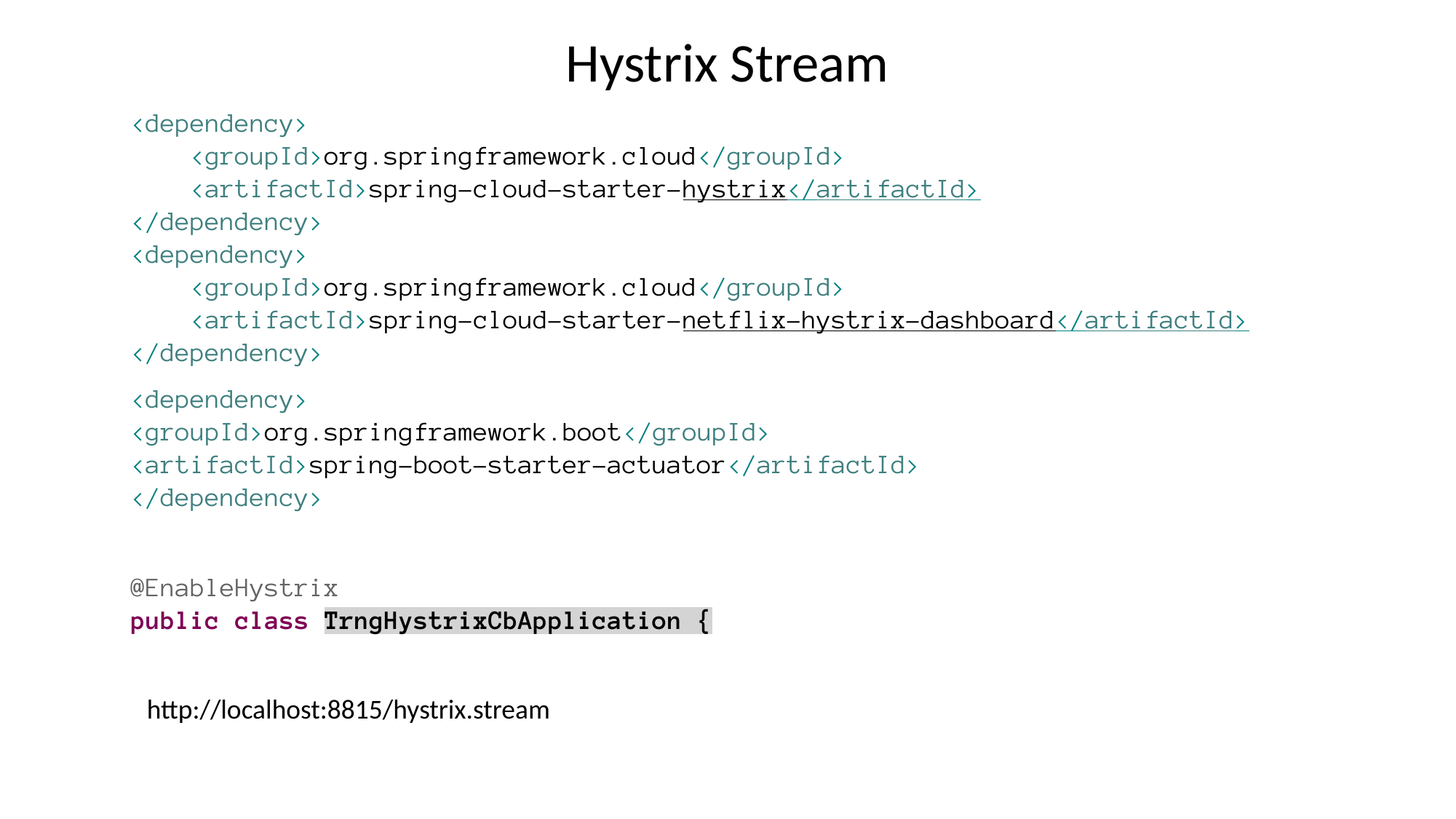

# Hystrix Stream
<dependency>
    <groupId>org.springframework.cloud</groupId>
    <artifactId>spring-cloud-starter-hystrix</artifactId>
</dependency>
<dependency>
    <groupId>org.springframework.cloud</groupId>
    <artifactId>spring-cloud-starter-netflix-hystrix-dashboard</artifactId>
</dependency>
<dependency>
<groupId>org.springframework.boot</groupId>
<artifactId>spring-boot-starter-actuator</artifactId>
</dependency>
@EnableHystrix
public class TrngHystrixCbApplication {
http://localhost:8815/hystrix.stream